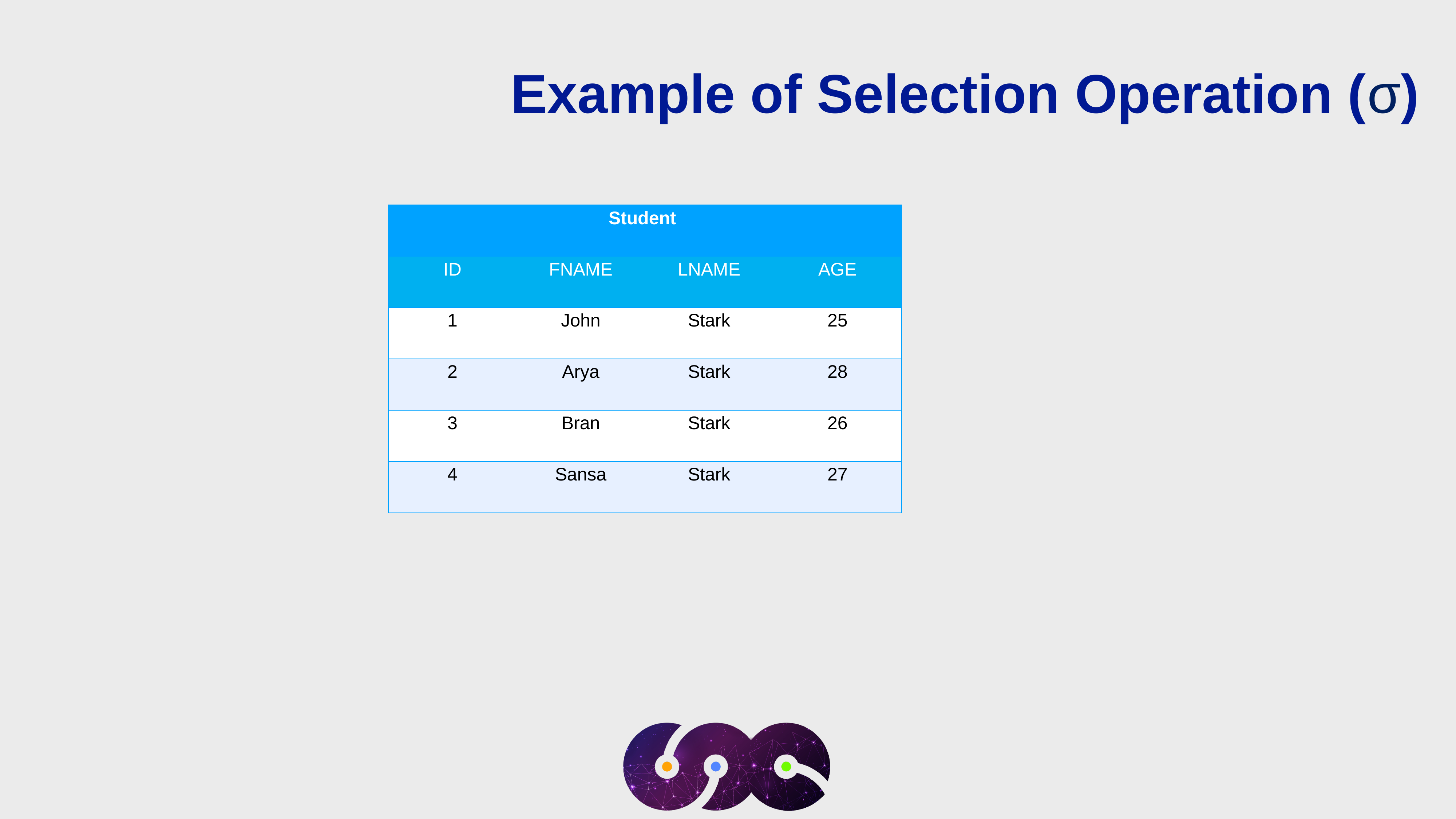

Example of Selection Operation (σ)
| Student |  |  |  |
| --- | --- | --- | --- |
| ID | FNAME | LNAME | AGE |
| 1 | John | Stark | 25 |
| 2 | Arya | Stark | 28 |
| 3 | Bran | Stark | 26 |
| 4 | Sansa | Stark | 27 |